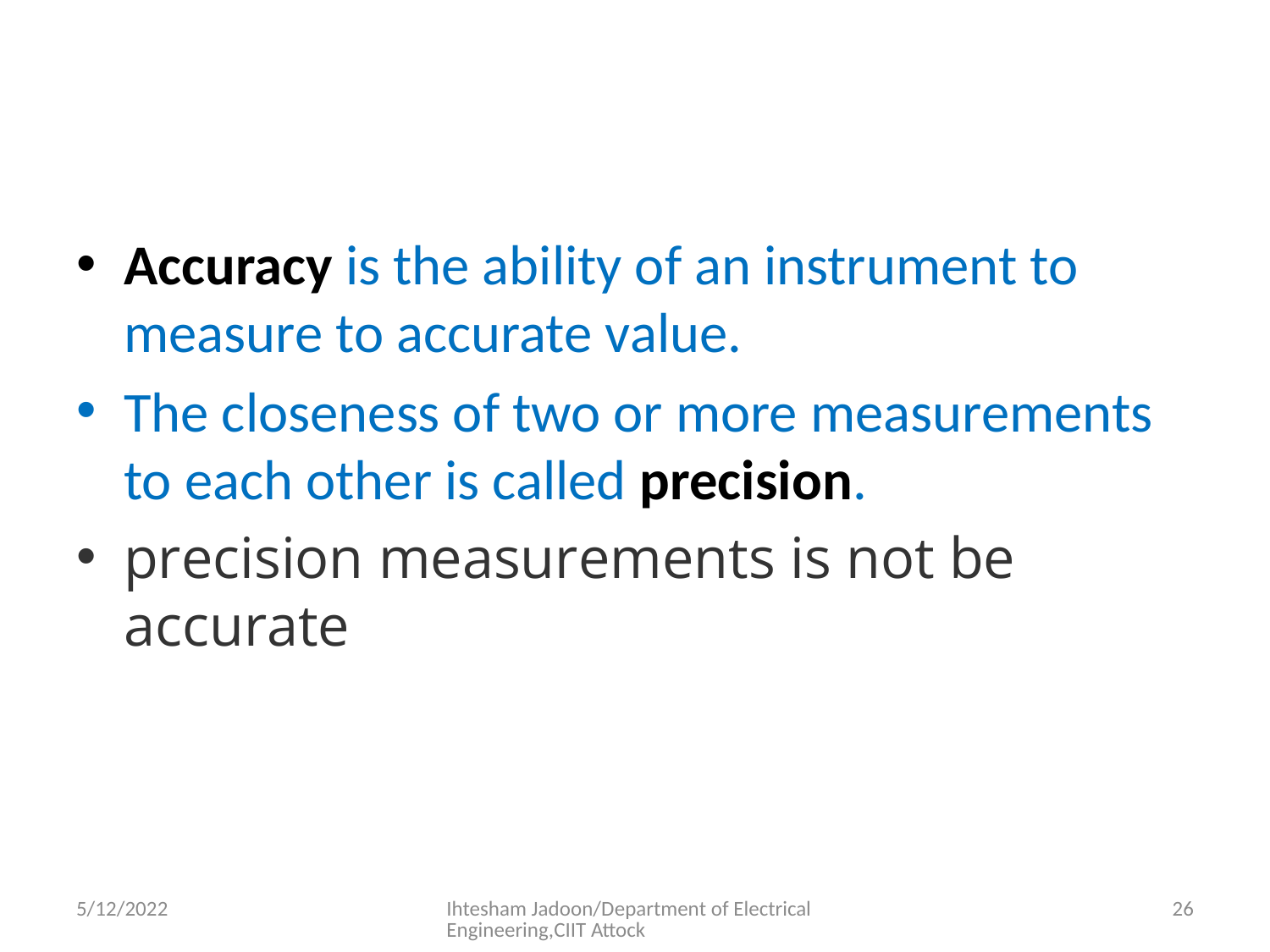

#
Accuracy is the ability of an instrument to measure to accurate value.
The closeness of two or more measurements to each other is called precision.
precision measurements is not be accurate
5/12/2022
Ihtesham Jadoon/Department of Electrical Engineering,CIIT Attock
26